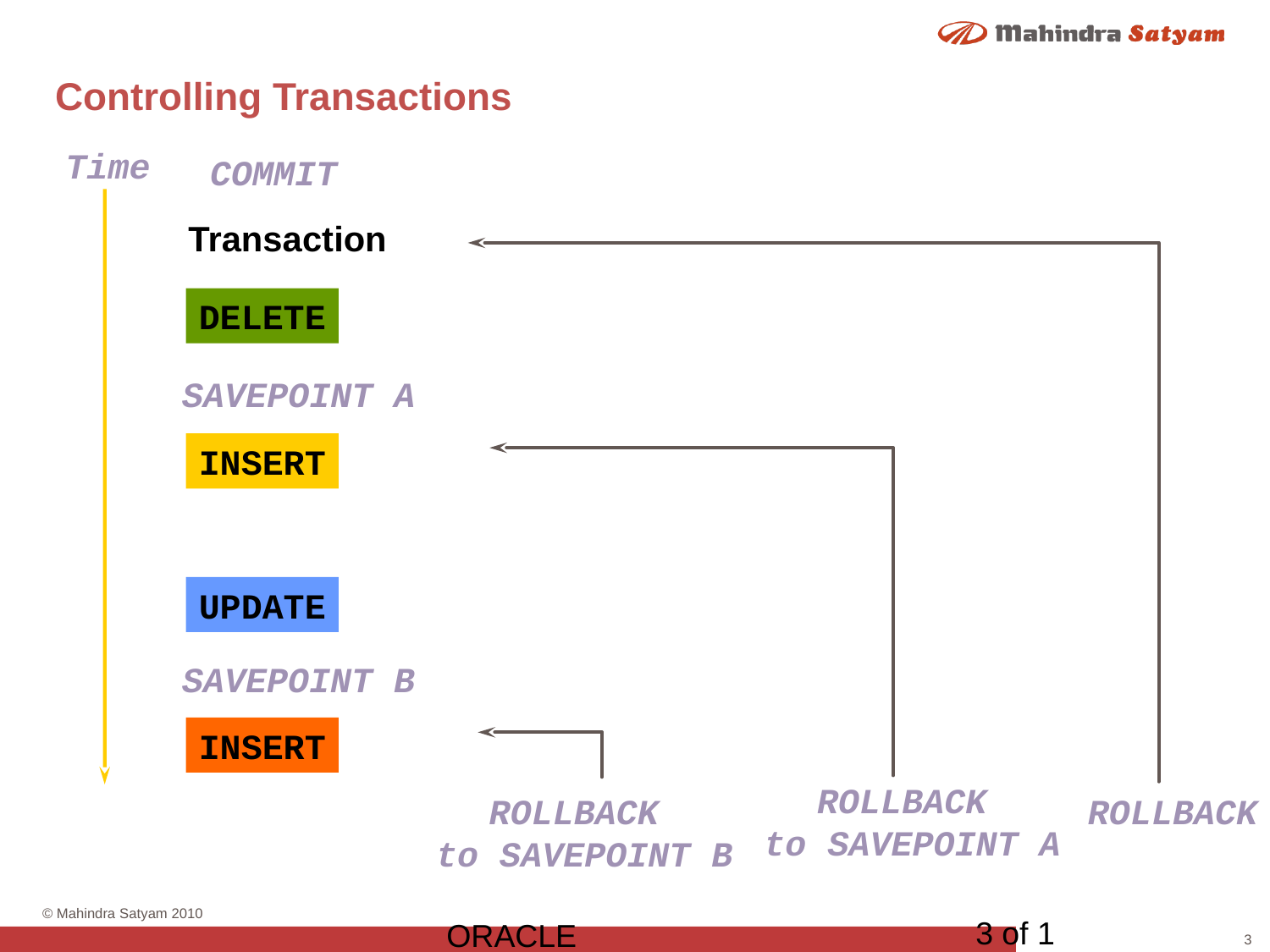

# Controlling Transactions
Time

COMMIT
DELETE
INSERT
UPDATE
INSERT
SAVEPOINT A
Transaction

SAVEPOINT B

ROLLBACK
to SAVEPOINT A
ROLLBACK
to SAVEPOINT B
ROLLBACK
3 of 1
ORACLE